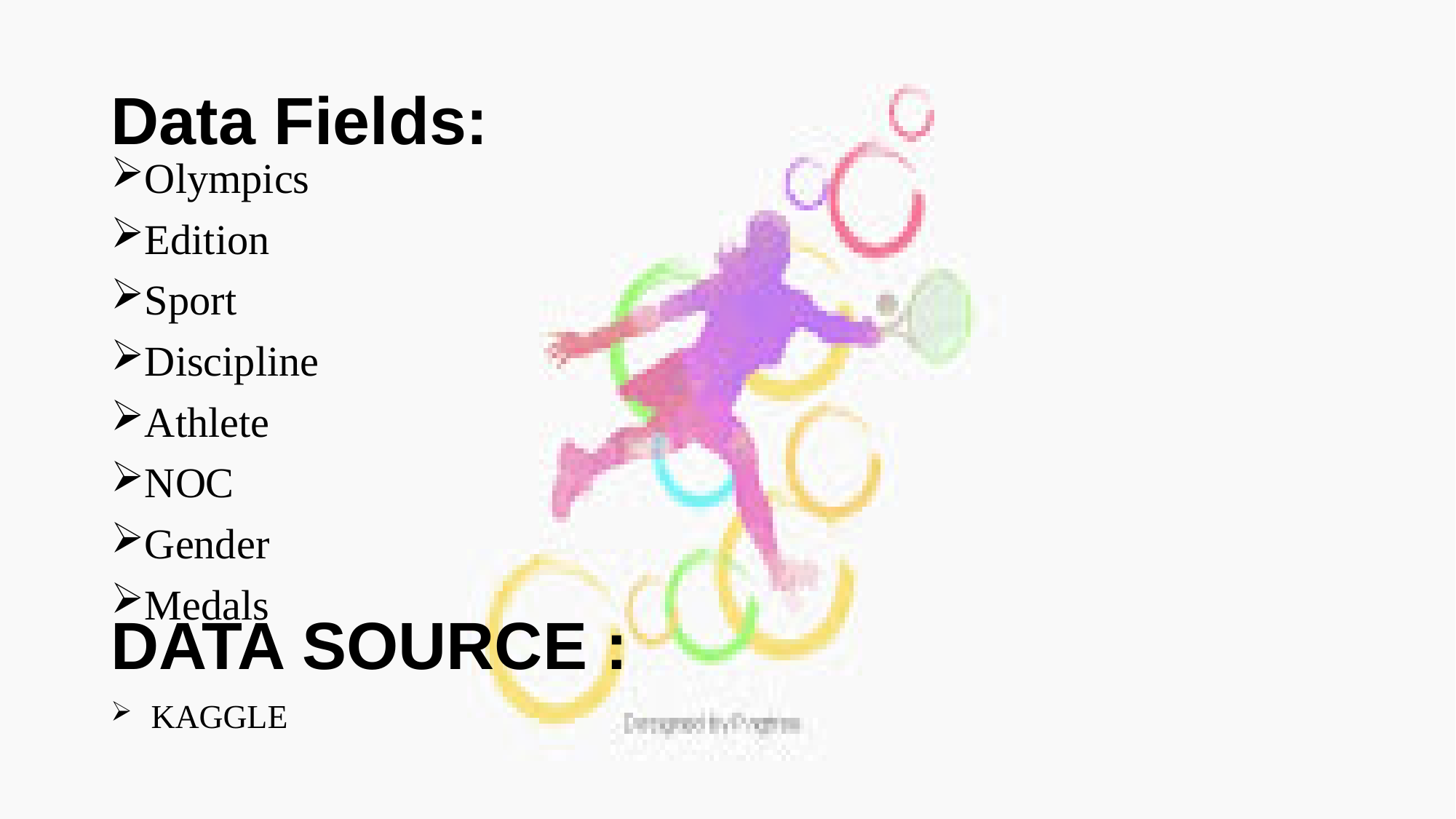

# Data Fields:
Olympics
Edition
Sport
Discipline
Athlete
NOC
Gender
Medals
DATA SOURCE :
 KAGGLE